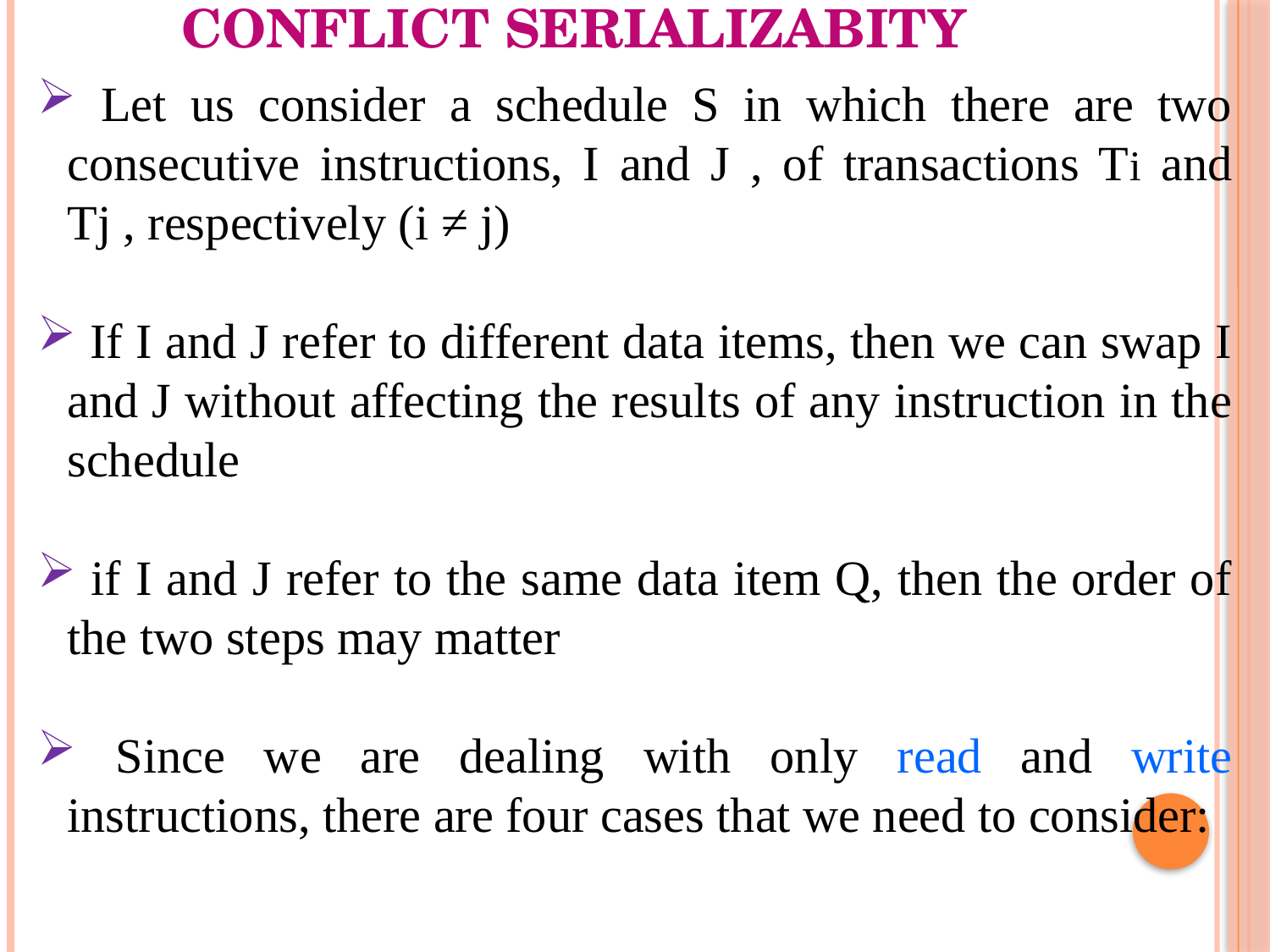

# Conflict Serializabity
 Let us consider a schedule S in which there are two consecutive instructions, I and J , of transactions Ti and Tj , respectively (i ≠ j)

 If I and J refer to different data items, then we can swap I and J without affecting the results of any instruction in the schedule

 if I and J refer to the same data item Q, then the order of the two steps may matter

 Since we are dealing with only read and write instructions, there are four cases that we need to consider: